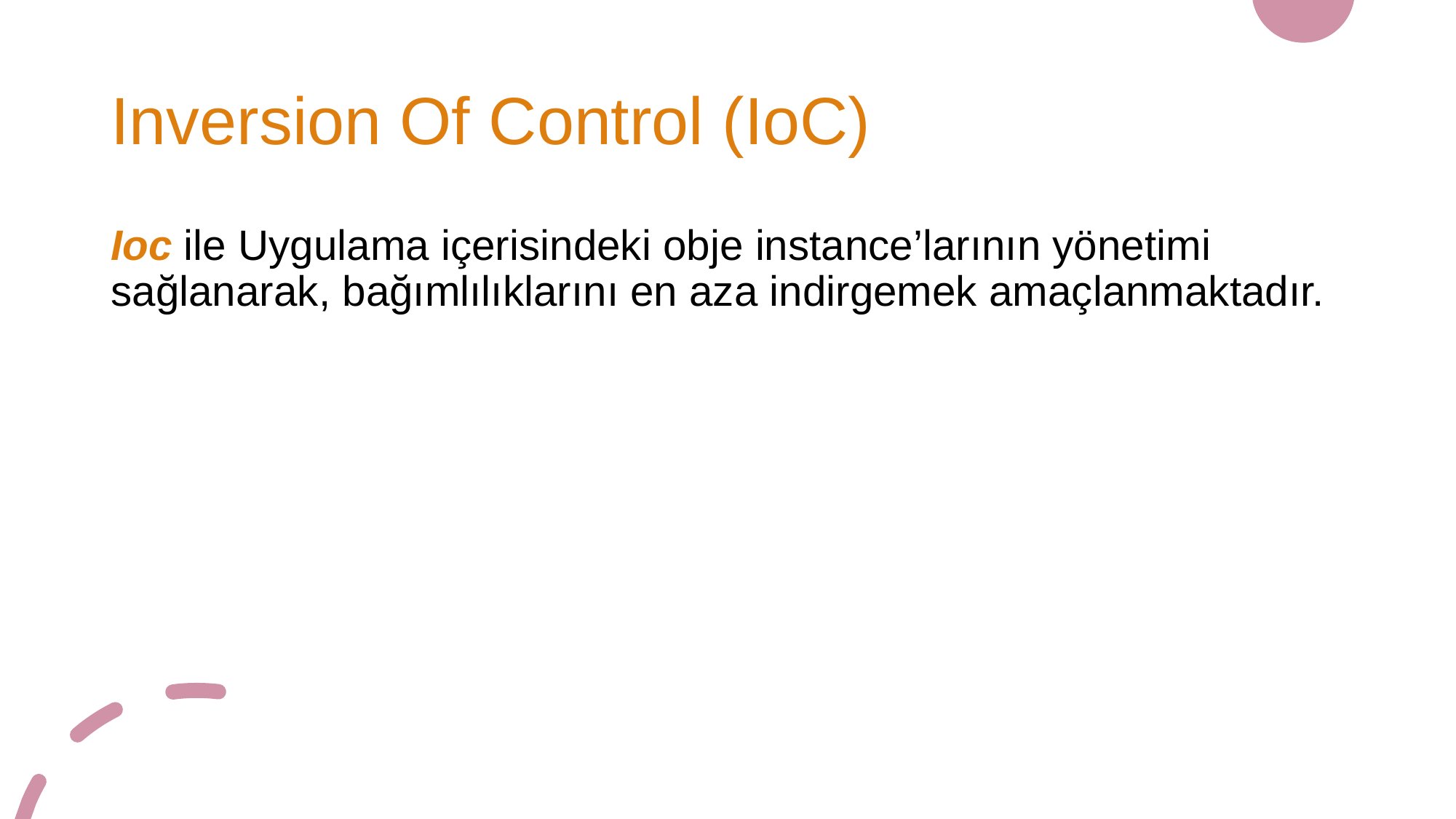

# Inversion Of Control (IoC)
Ioc ile Uygulama içerisindeki obje instance’larının yönetimi sağlanarak, bağımlılıklarını en aza indirgemek amaçlanmaktadır.